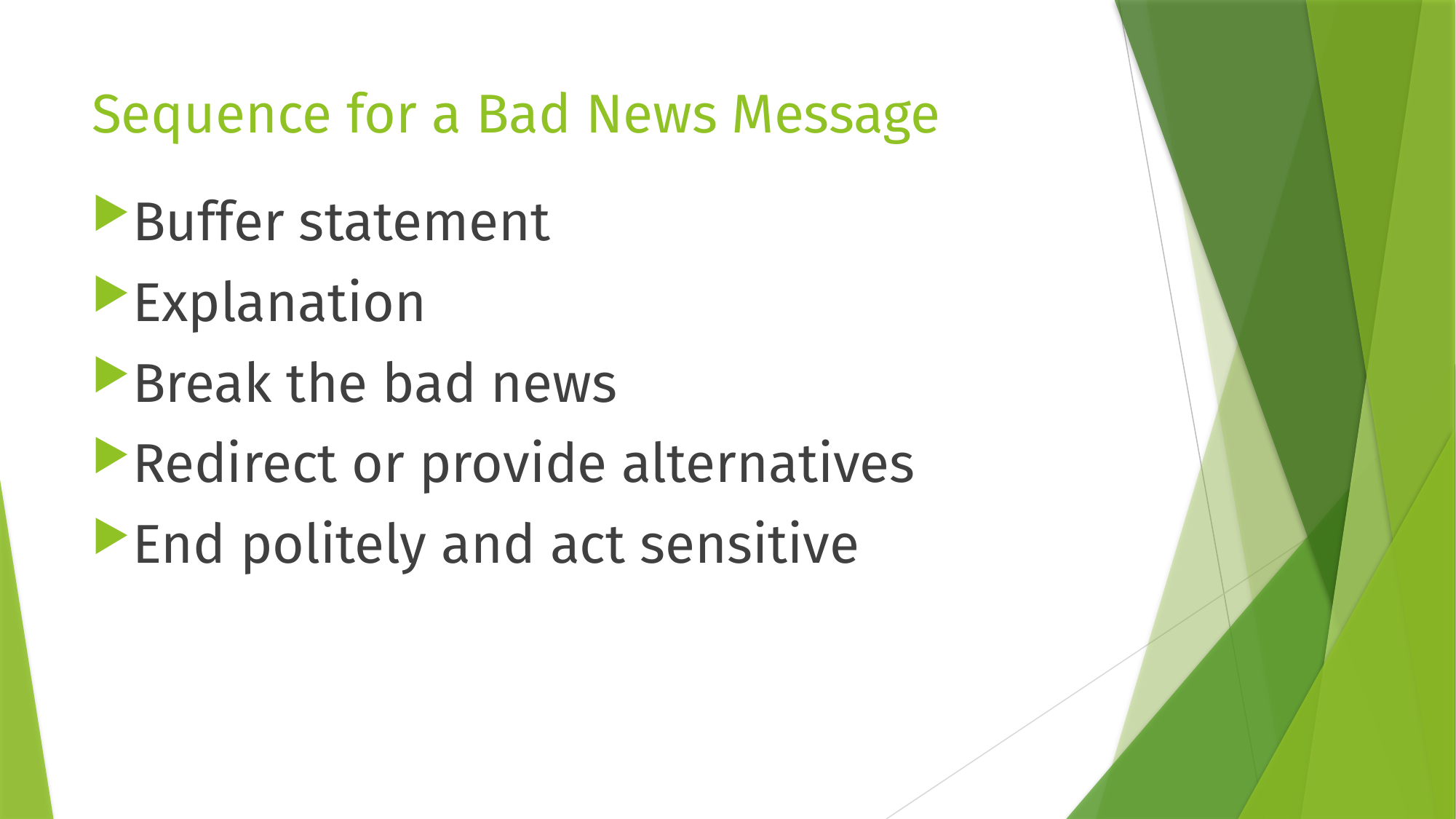

# Sequence for a Bad News Message
Buffer statement
Explanation
Break the bad news
Redirect or provide alternatives
End politely and act sensitive